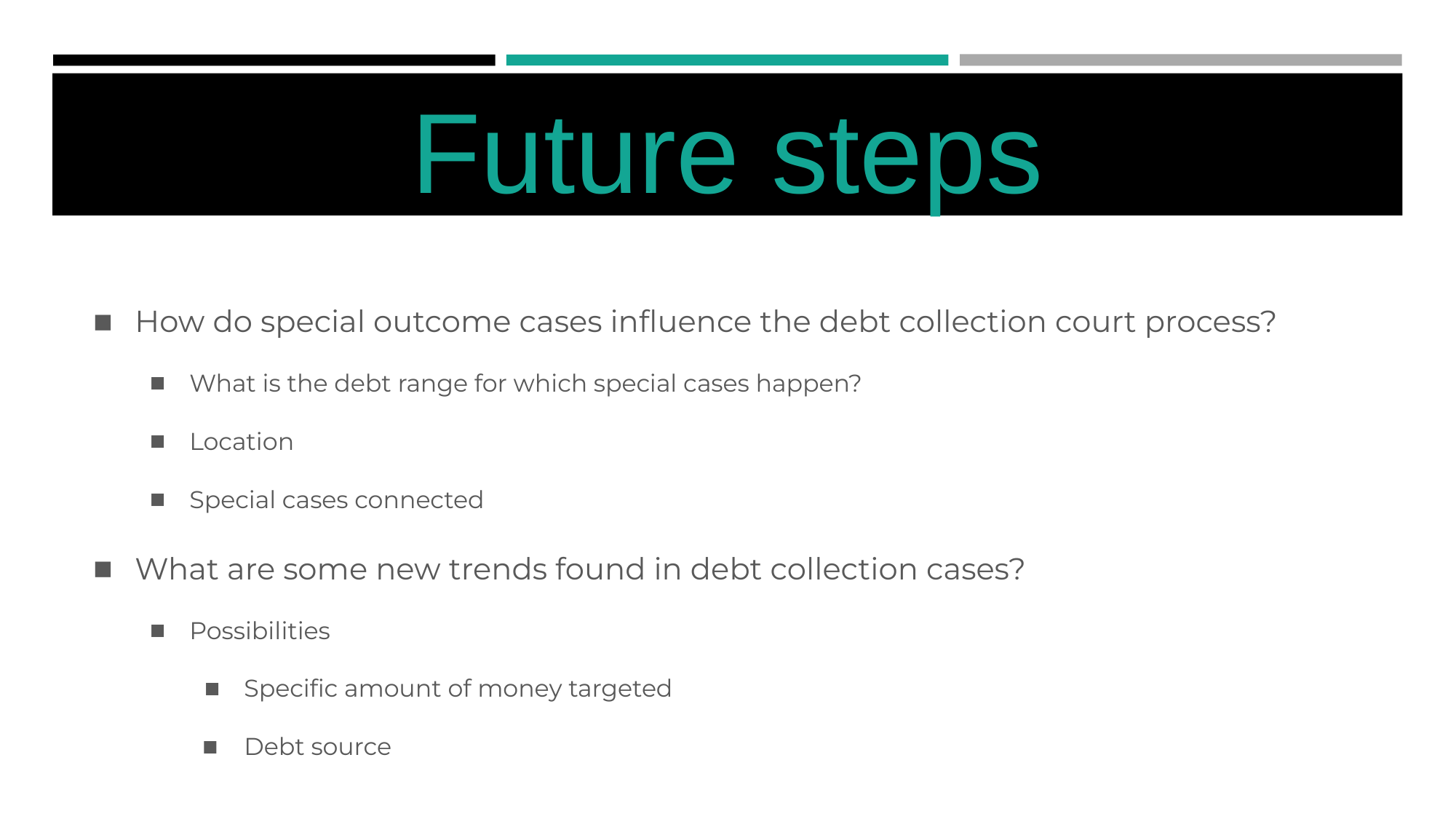

Future steps
How do special outcome cases influence the debt collection court process?
What is the debt range for which special cases happen?
Location
Special cases connected
What are some new trends found in debt collection cases?
Possibilities
Specific amount of money targeted
Debt source